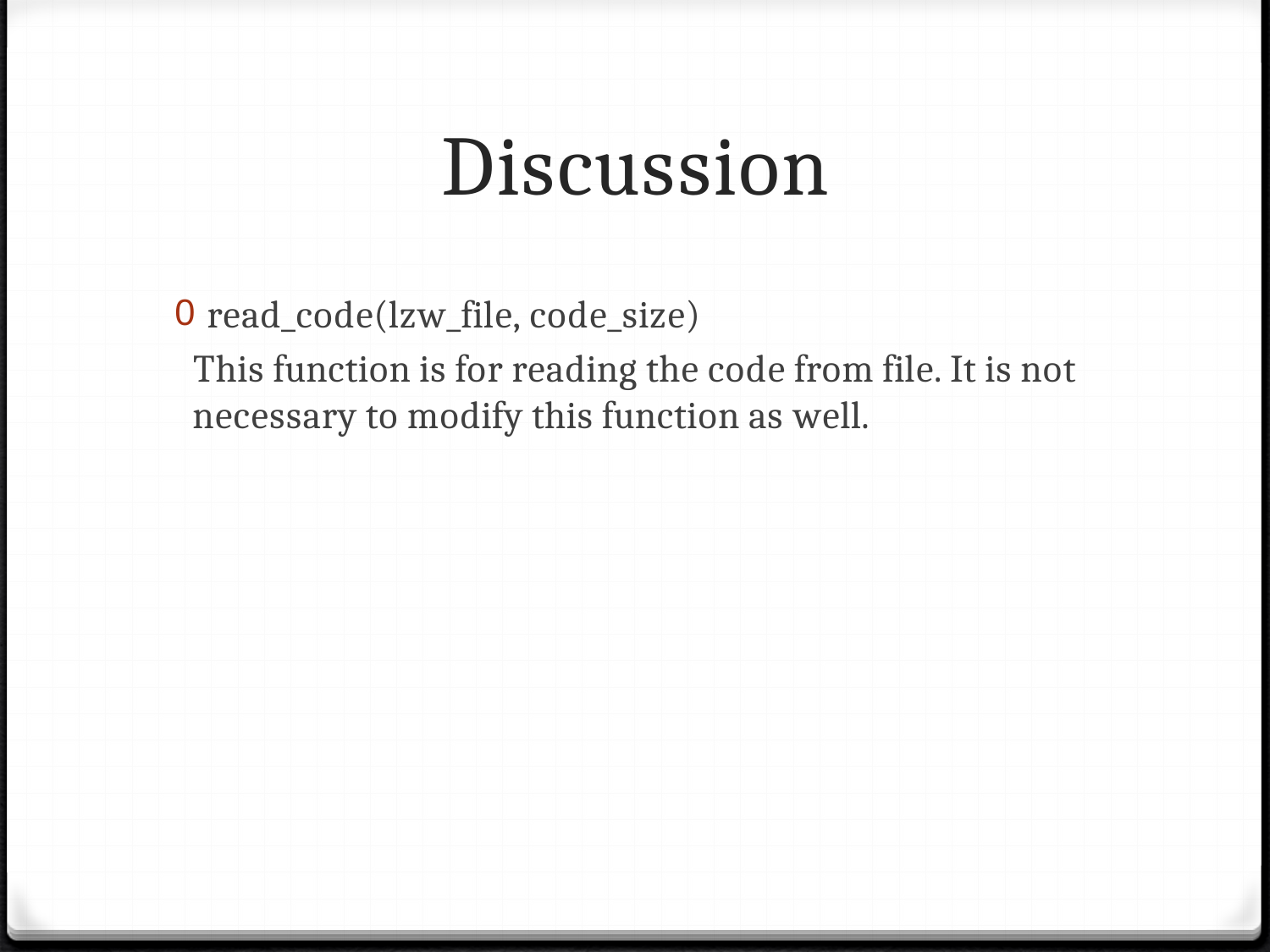

# Discussion
read_code(lzw_file, code_size)
This function is for reading the code from file. It is not necessary to modify this function as well.